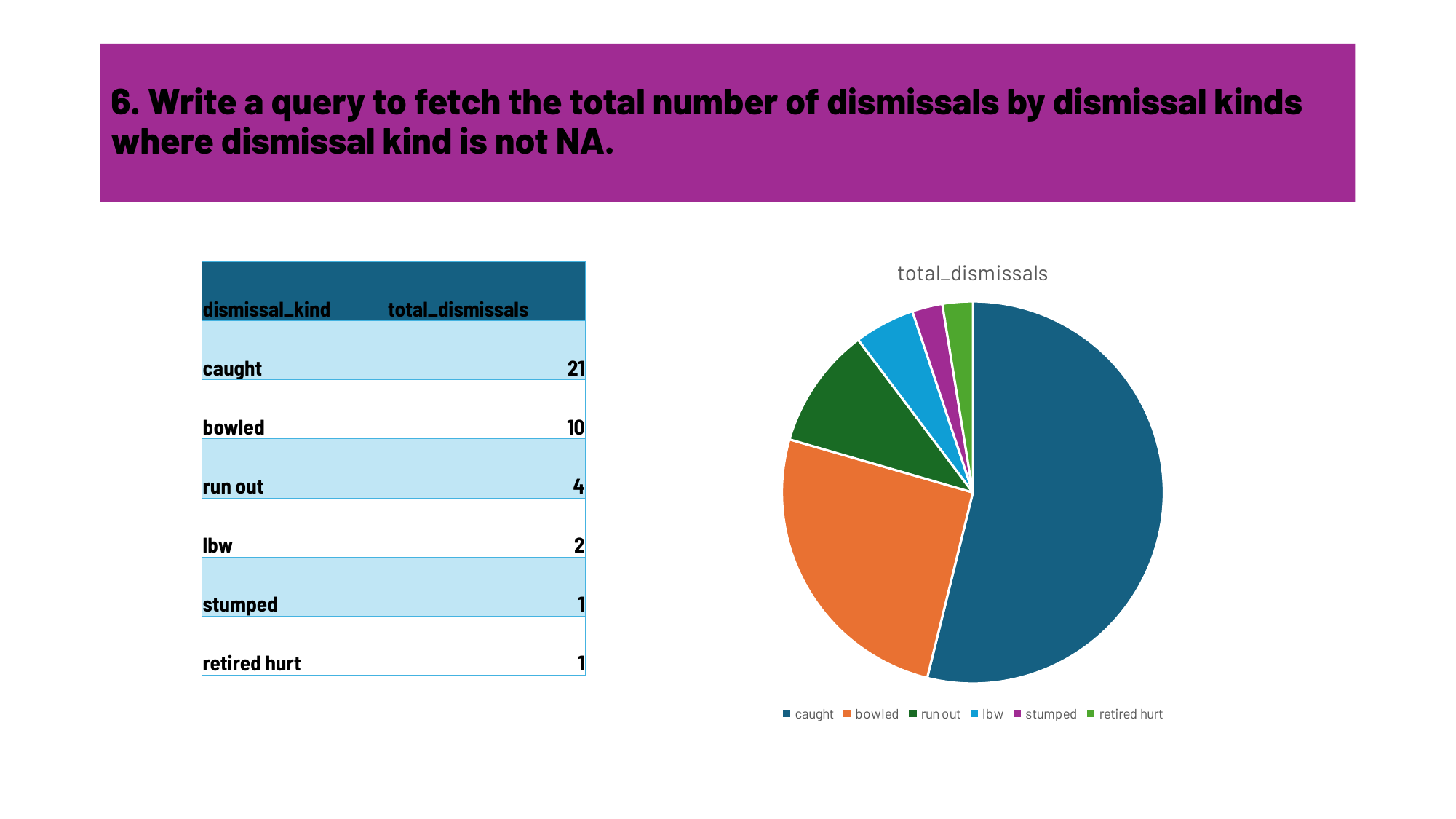

# 6. Write a query to fetch the total number of dismissals by dismissal kinds where dismissal kind is not NA.

### Chart:

| Category | total_dismissals |
|---|---|
| caught | 21.0 |
| bowled | 10.0 |
| run out | 4.0 |
| lbw | 2.0 |
| stumped | 1.0 |
| retired hurt | 1.0 |
| dismissal\_kind | total\_dismissals |
| --- | --- |
| caught | 21 |
| bowled | 10 |
| run out | 4 |
| lbw | 2 |
| stumped | 1 |
| retired hurt | 1 |